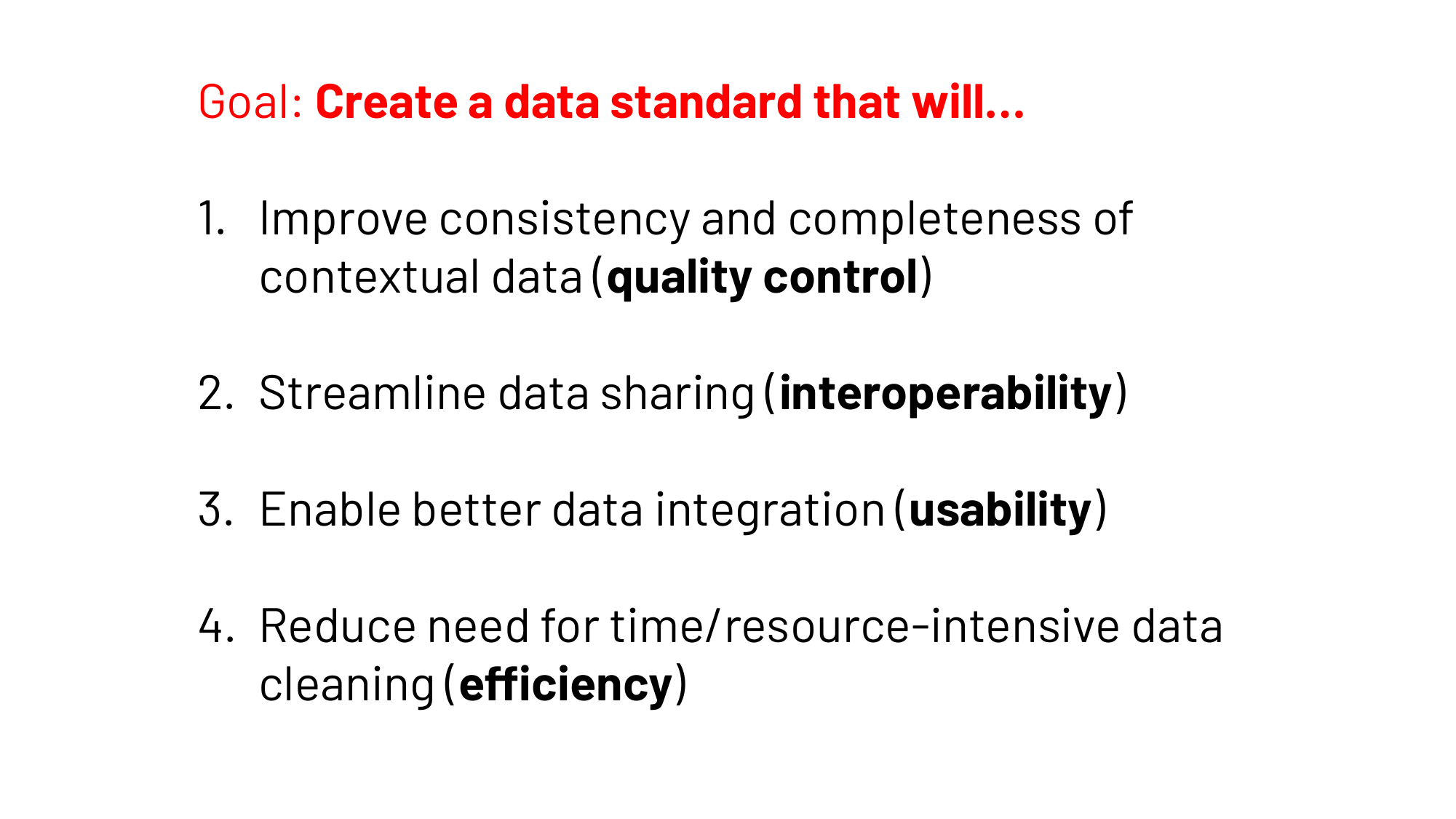

Goal: Create a data standard that will…

Improve consistency and completeness of contextual data (quality control)

Streamline data sharing (interoperability)

Enable better data integration (usability)

Reduce need for time/resource-intensive data cleaning (efficiency)